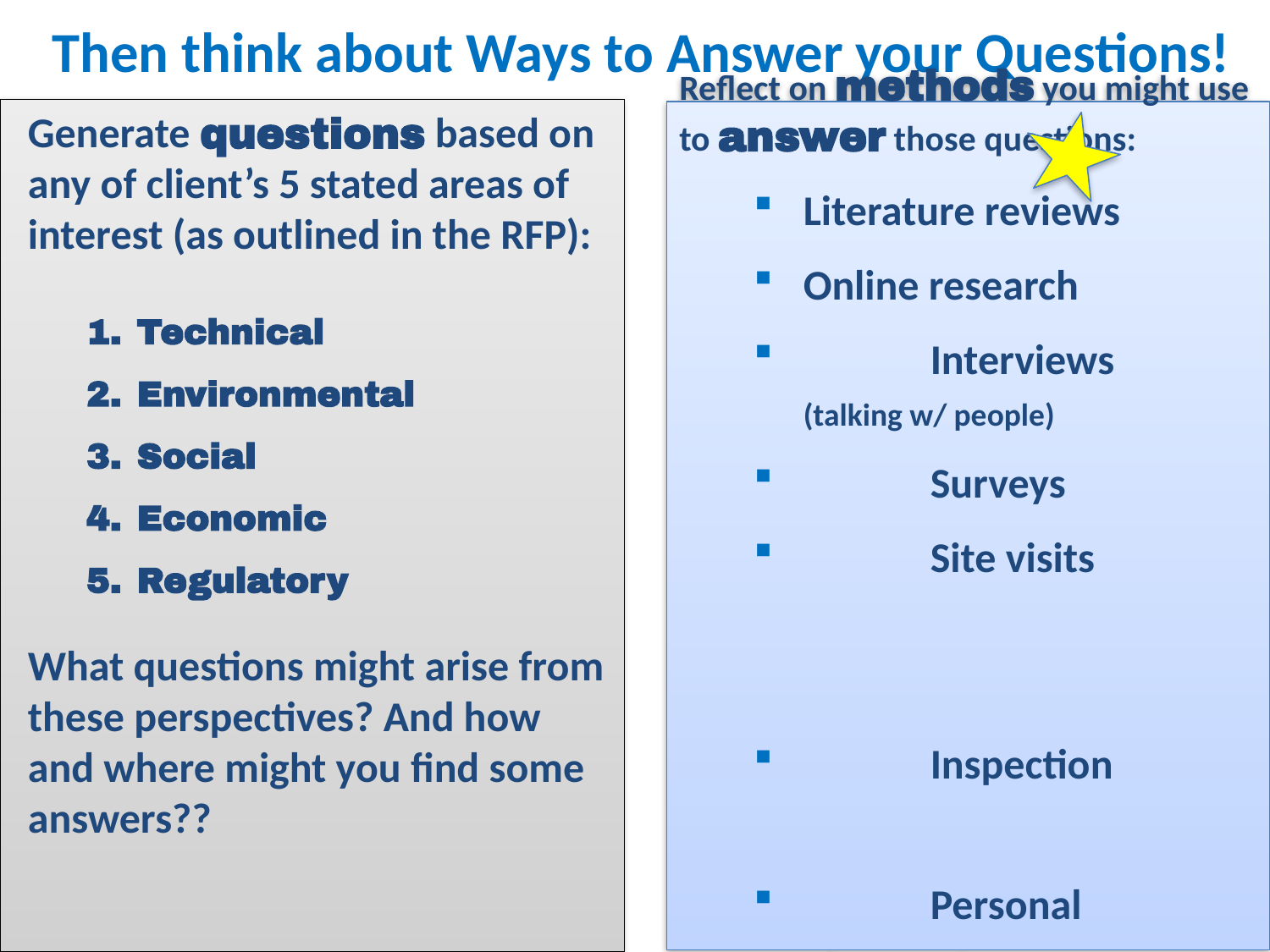

# Then think about Ways to Answer your Questions!
Generate questions based on any of client’s 5 stated areas of interest (as outlined in the RFP):

Technical
Environmental
Social
Economic
Regulatory

What questions might arise from these perspectives? And how and where might you find some answers??
Reflect on methods you might use to answer those questions:
Literature reviews
Online research
	Interviews	(talking w/ people)
	Surveys
	Site visits
	Inspection
	Personal observation